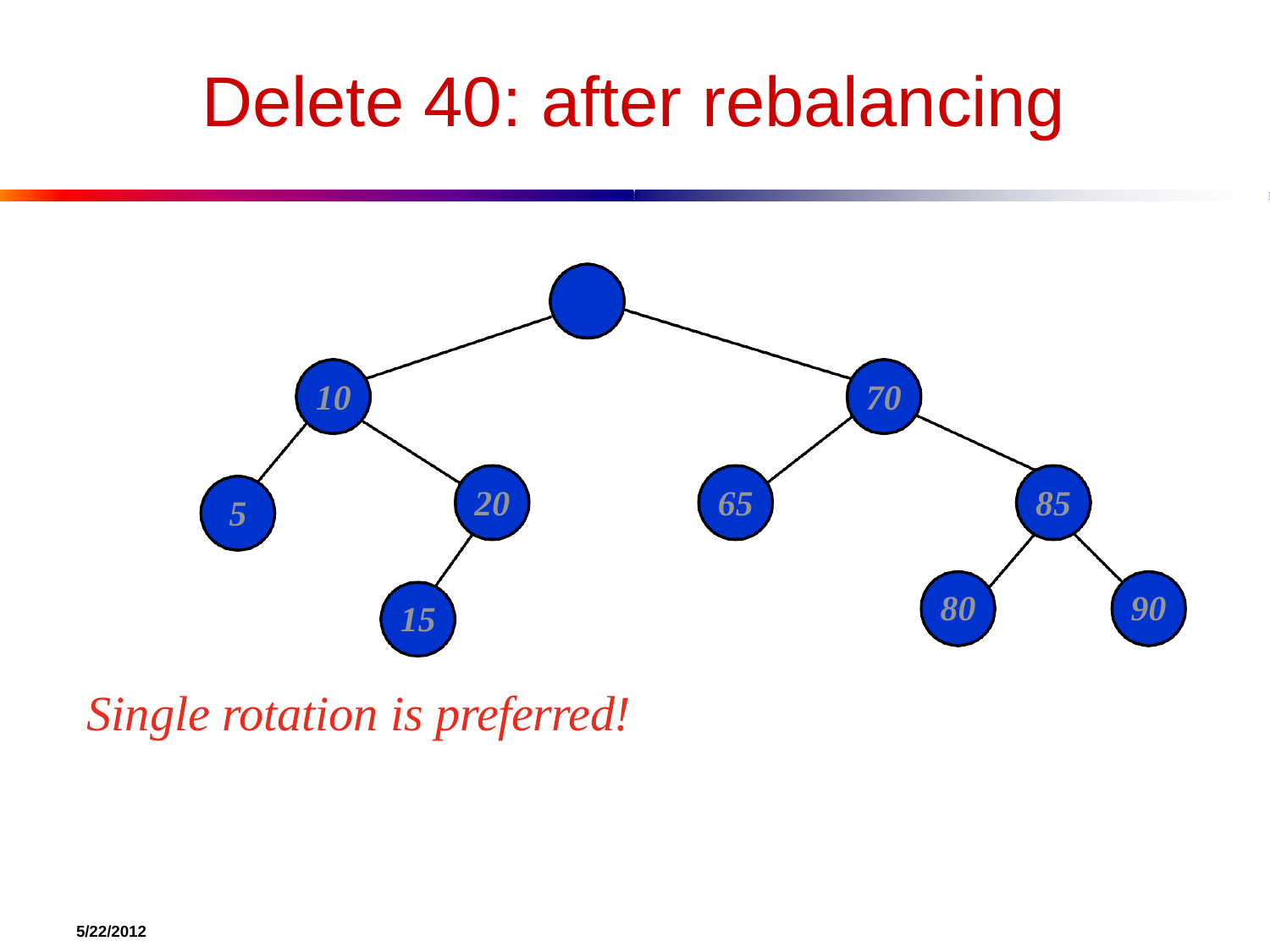

# Delete 40: after rebalancing

30
10
70
20
65
85
5
80
90
15
Single rotation is preferred!
5/22/2012